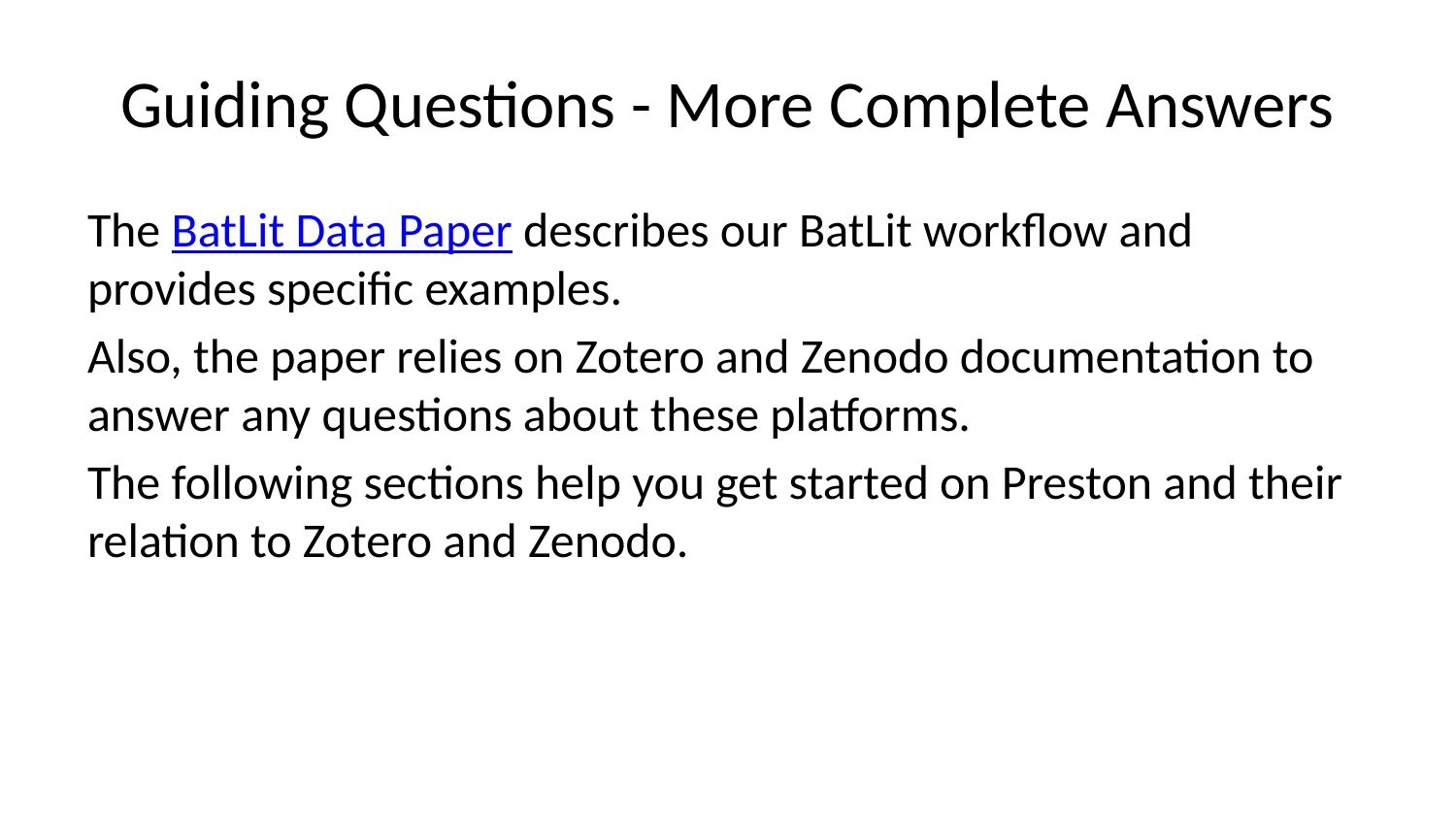

# Guiding Questions - More Complete Answers
The BatLit Data Paper describes our BatLit workflow and provides specific examples.
Also, the paper relies on Zotero and Zenodo documentation to answer any questions about these platforms.
The following sections help you get started on Preston and their relation to Zotero and Zenodo.